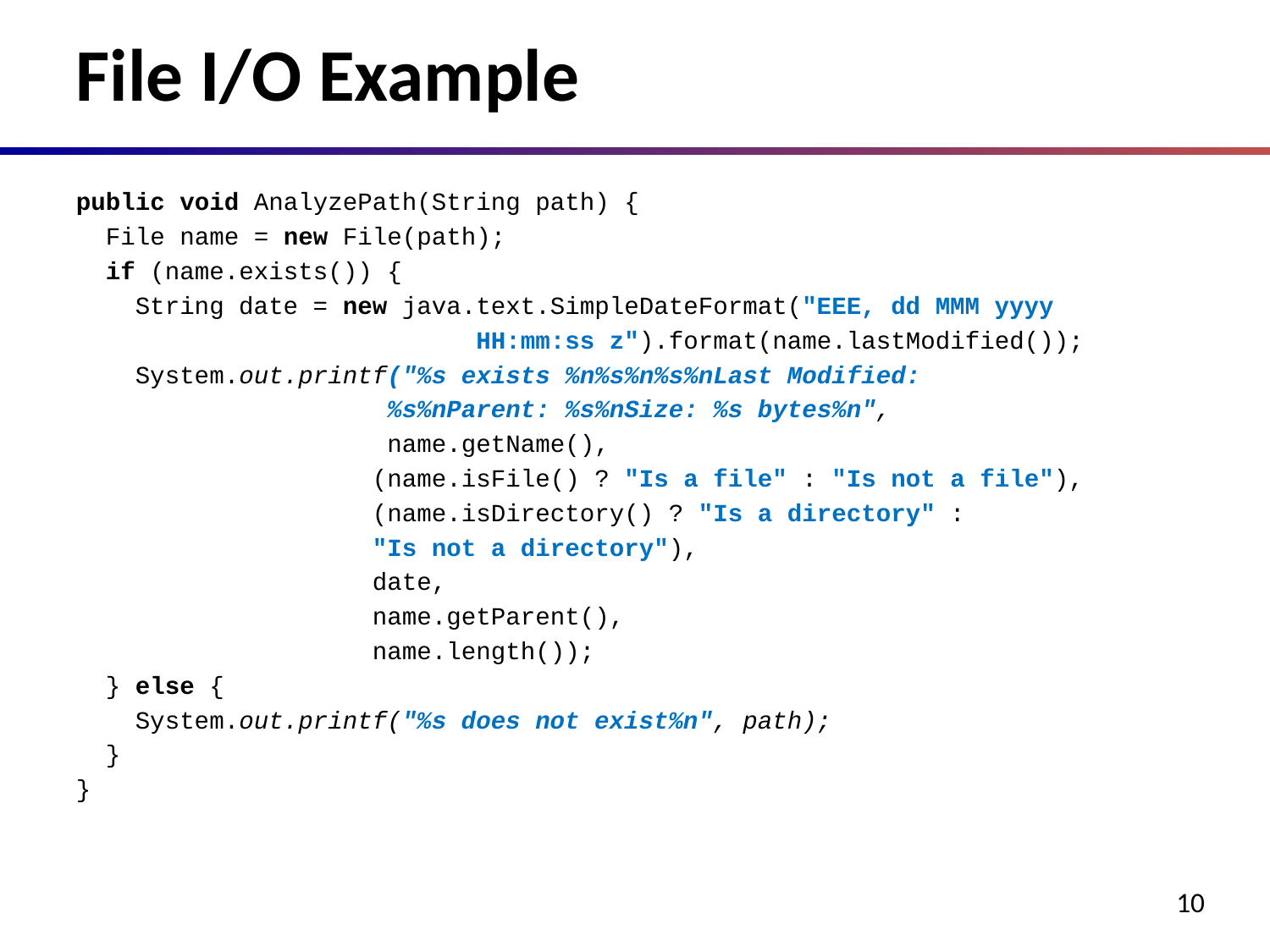

# File I/O Example
public void AnalyzePath(String path) {
  File name = new File(path);
  if (name.exists()) {
    String date = new java.text.SimpleDateFormat("EEE, dd MMM yyyy
                           HH:mm:ss z").format(name.lastModified());
    System.out.printf("%s exists %n%s%n%s%nLast Modified:
                     %s%nParent: %s%nSize: %s bytes%n",
                     name.getName(),
                    (name.isFile() ? "Is a file" : "Is not a file"),
                    (name.isDirectory() ? "Is a directory" :
                    "Is not a directory"),
                    date,
                    name.getParent(),
                    name.length());
  } else {
    System.out.printf("%s does not exist%n", path);
  }
}